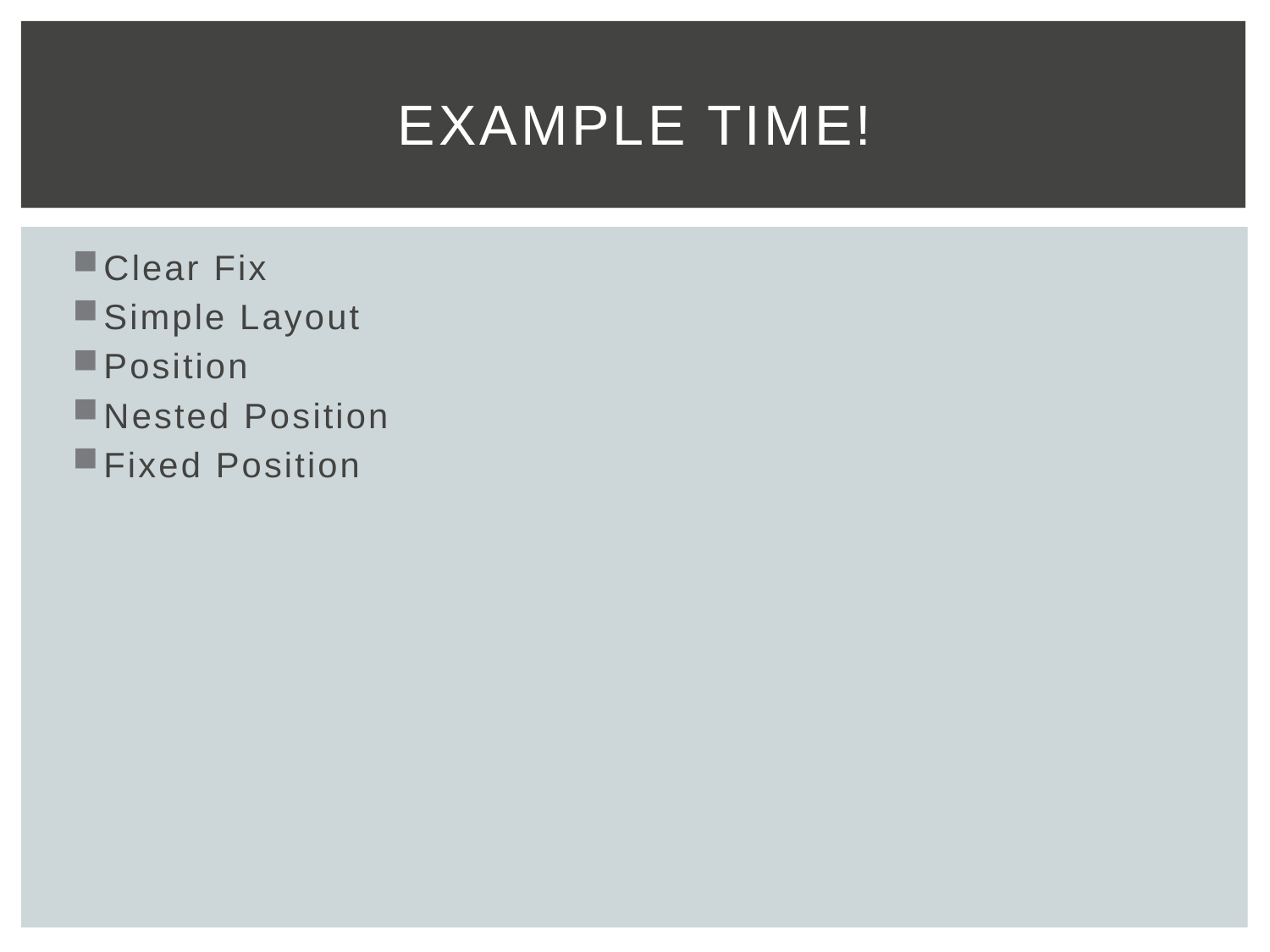

# Example time!
Clear Fix
Simple Layout
Position
Nested Position
Fixed Position